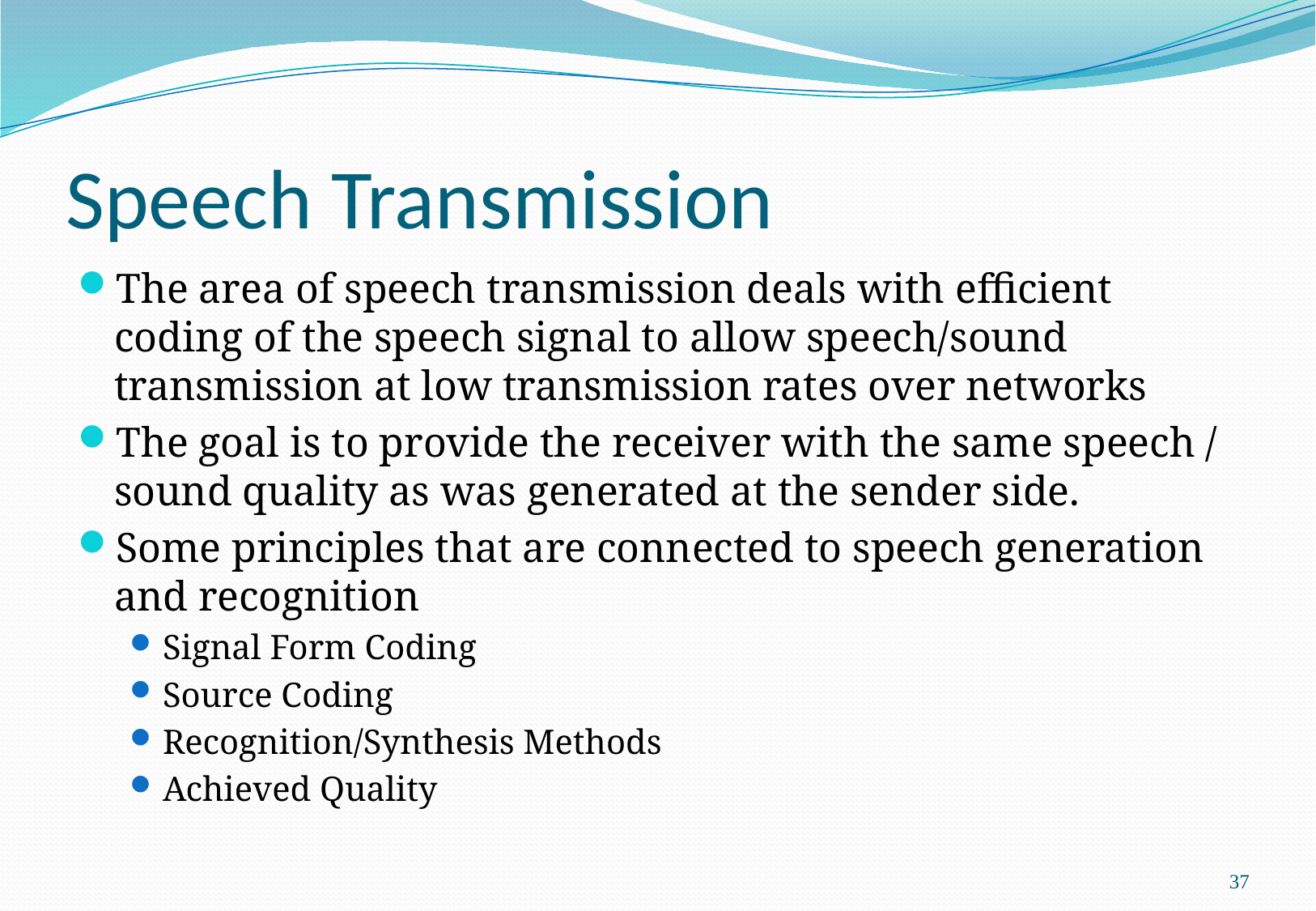

# Speech Transmission
The area of speech transmission deals with efficient coding of the speech signal to allow speech/sound transmission at low transmission rates over networks
The goal is to provide the receiver with the same speech / sound quality as was generated at the sender side.
Some principles that are connected to speech generation and recognition
Signal Form Coding
Source Coding
Recognition/Synthesis Methods
Achieved Quality
37